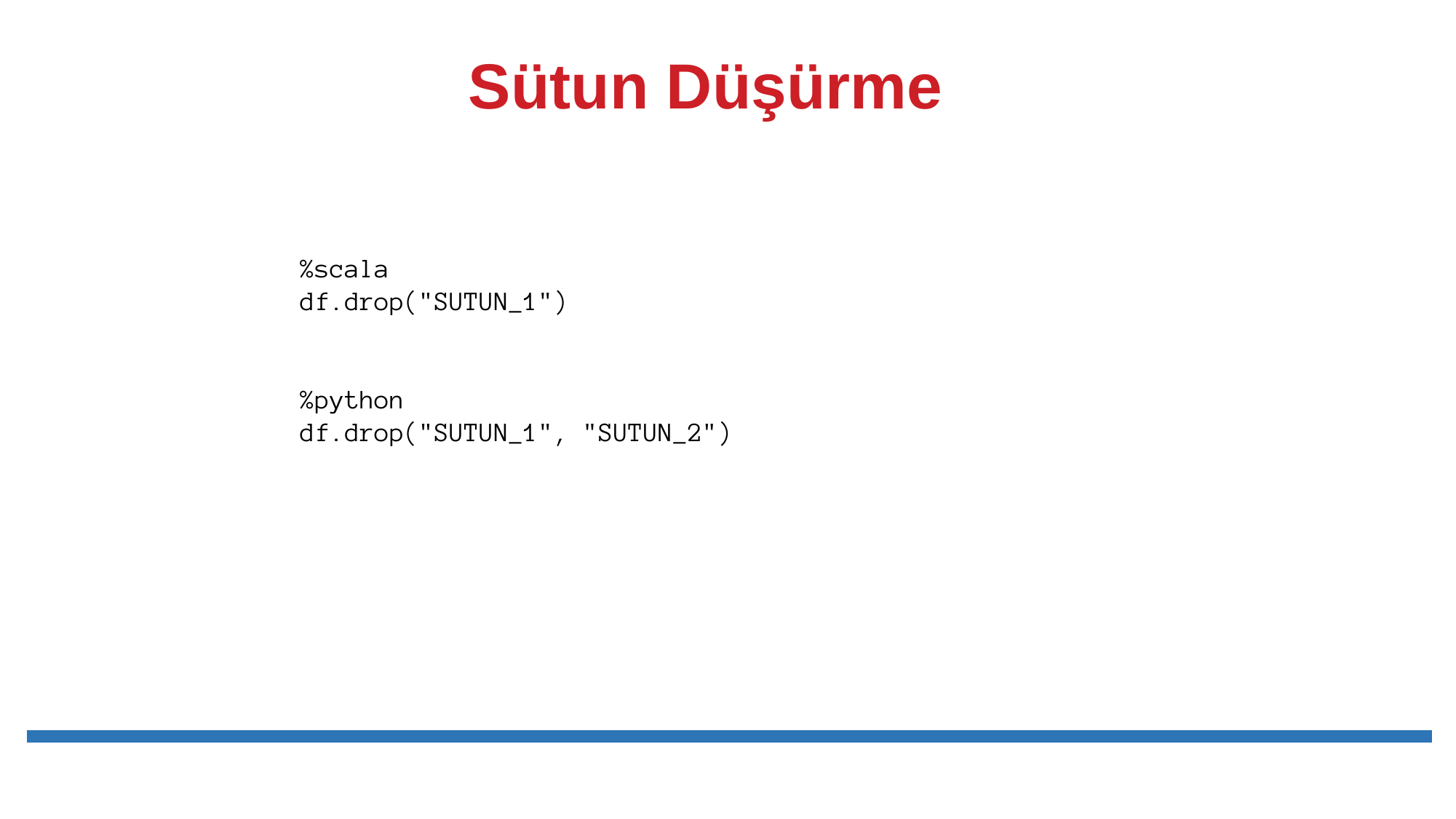

# Sütun Düşürme
%scala
df.drop("SUTUN_1")

%python
df.drop("SUTUN_1", "SUTUN_2")